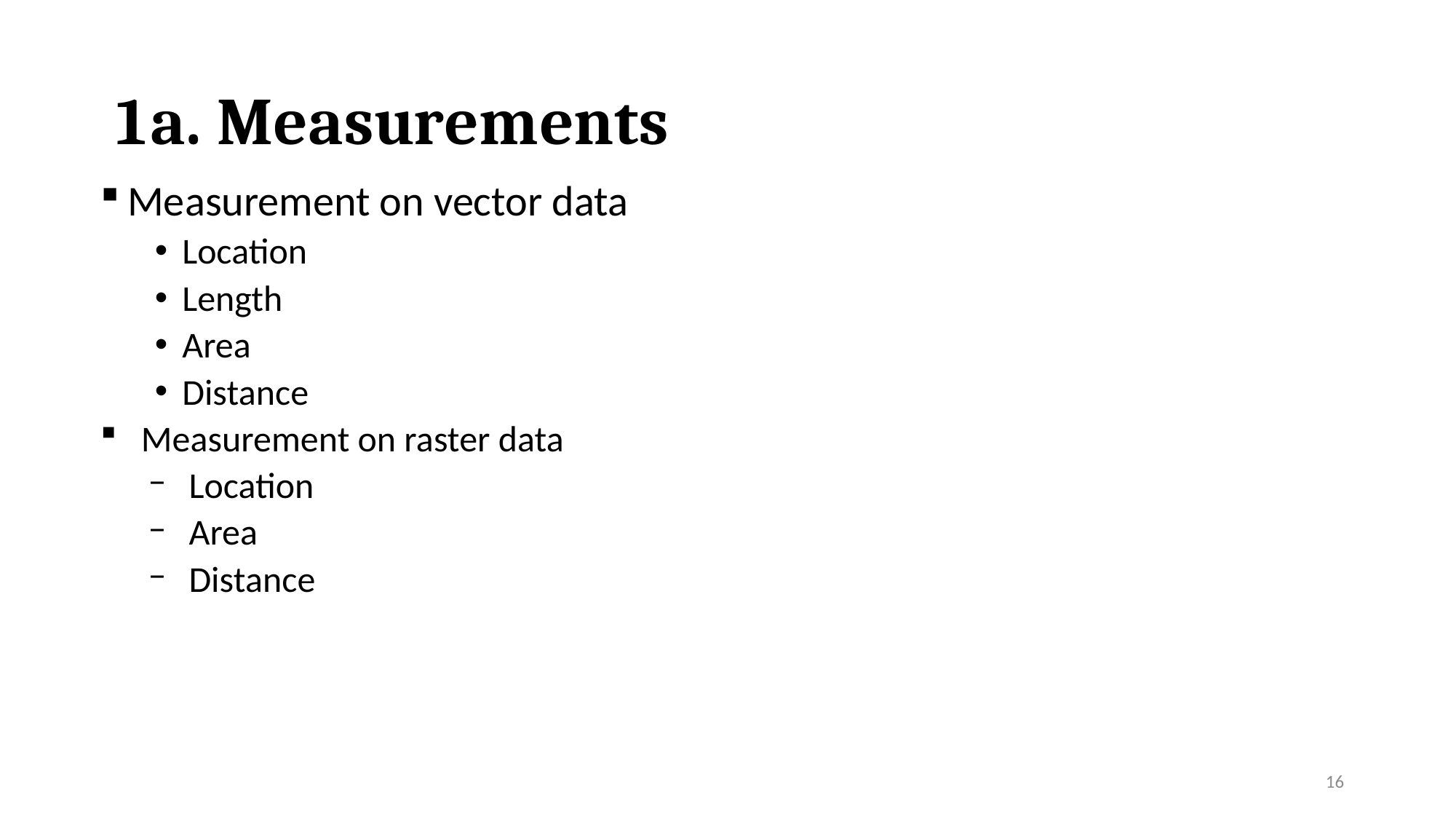

# 1a. Measurements
Measurement on vector data
Location
Length
Area
Distance
Measurement on raster data
Location
Area
Distance

16